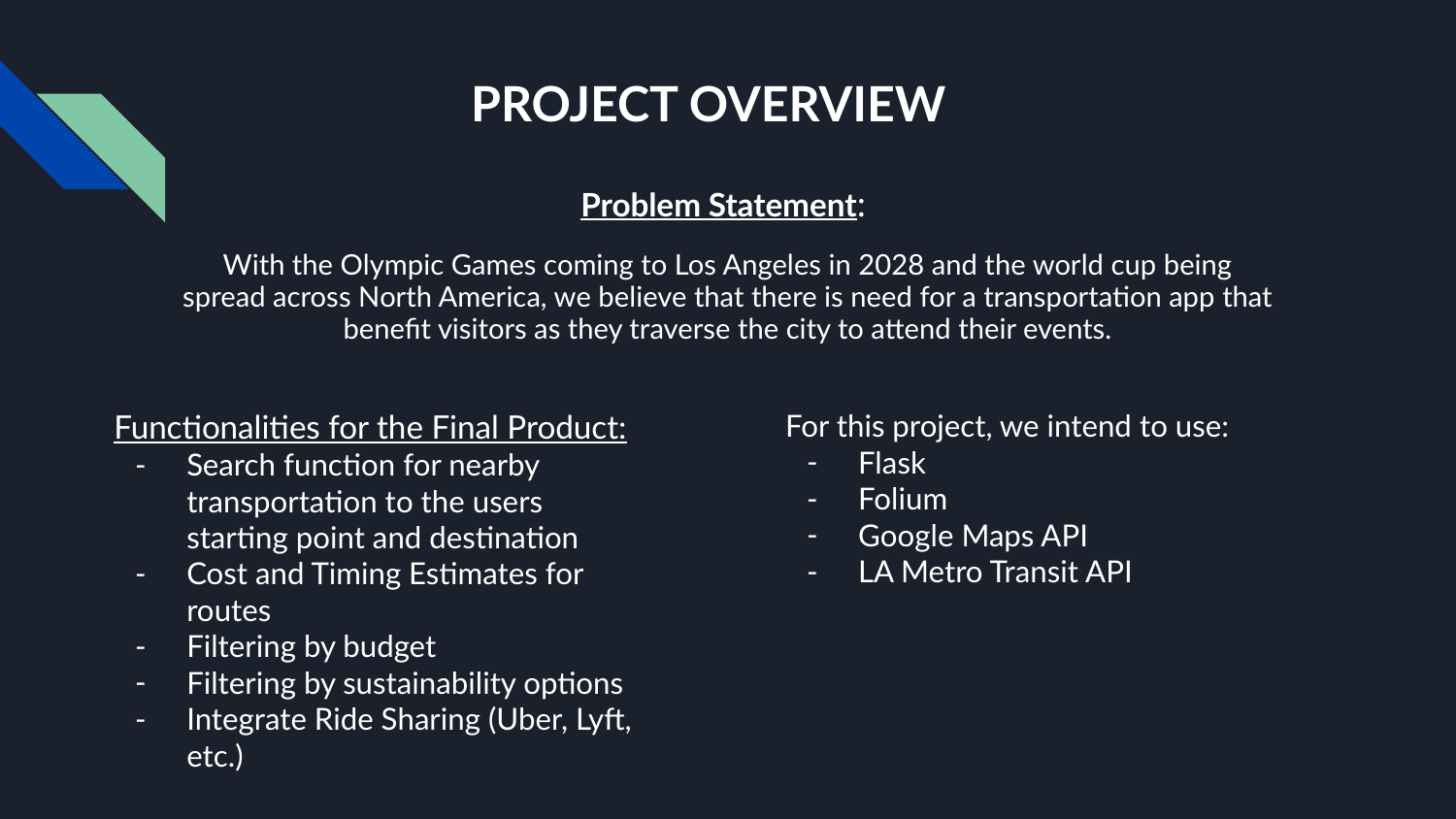

# PROJECT OVERVIEW
Problem Statement:
With the Olympic Games coming to Los Angeles in 2028 and the world cup being spread across North America, we believe that there is need for a transportation app that benefit visitors as they traverse the city to attend their events.

Functionalities for the Final Product:
Search function for nearby transportation to the users starting point and destination
Cost and Timing Estimates for routes
Filtering by budget
Filtering by sustainability options
Integrate Ride Sharing (Uber, Lyft, etc.)
For this project, we intend to use:
Flask
Folium
Google Maps API
LA Metro Transit API